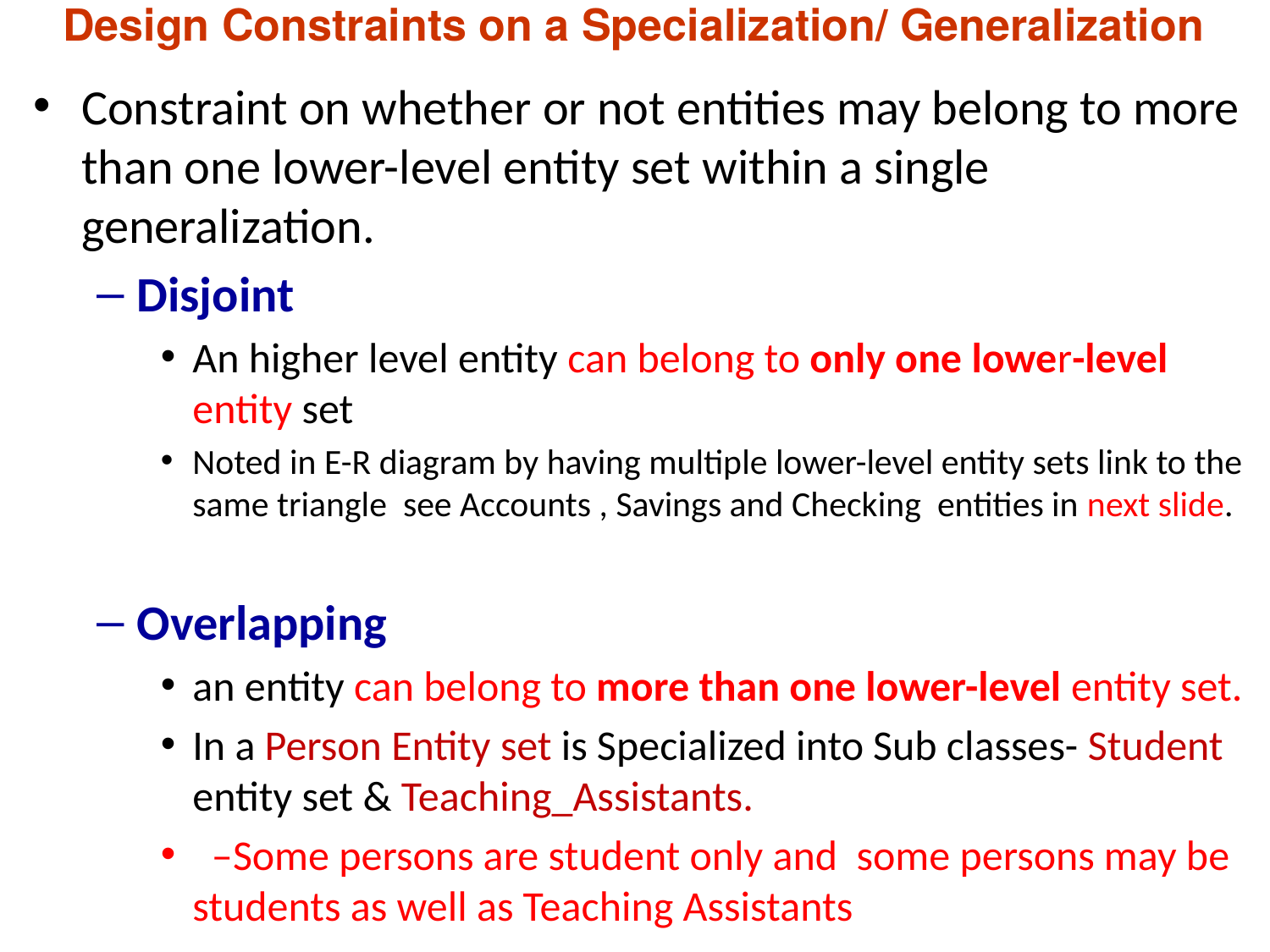

Design Constraints on a Specialization/ Generalization
Constraint on whether or not entities may belong to more than one lower-level entity set within a single generalization.
Disjoint
An higher level entity can belong to only one lower-level entity set
Noted in E-R diagram by having multiple lower-level entity sets link to the same triangle  see Accounts , Savings and Checking  entities in next slide.

Overlapping
an entity can belong to more than one lower-level entity set.
In a Person Entity set is Specialized into Sub classes- Student entity set & Teaching_Assistants.
  –Some persons are student only and  some persons may be students as well as Teaching Assistants